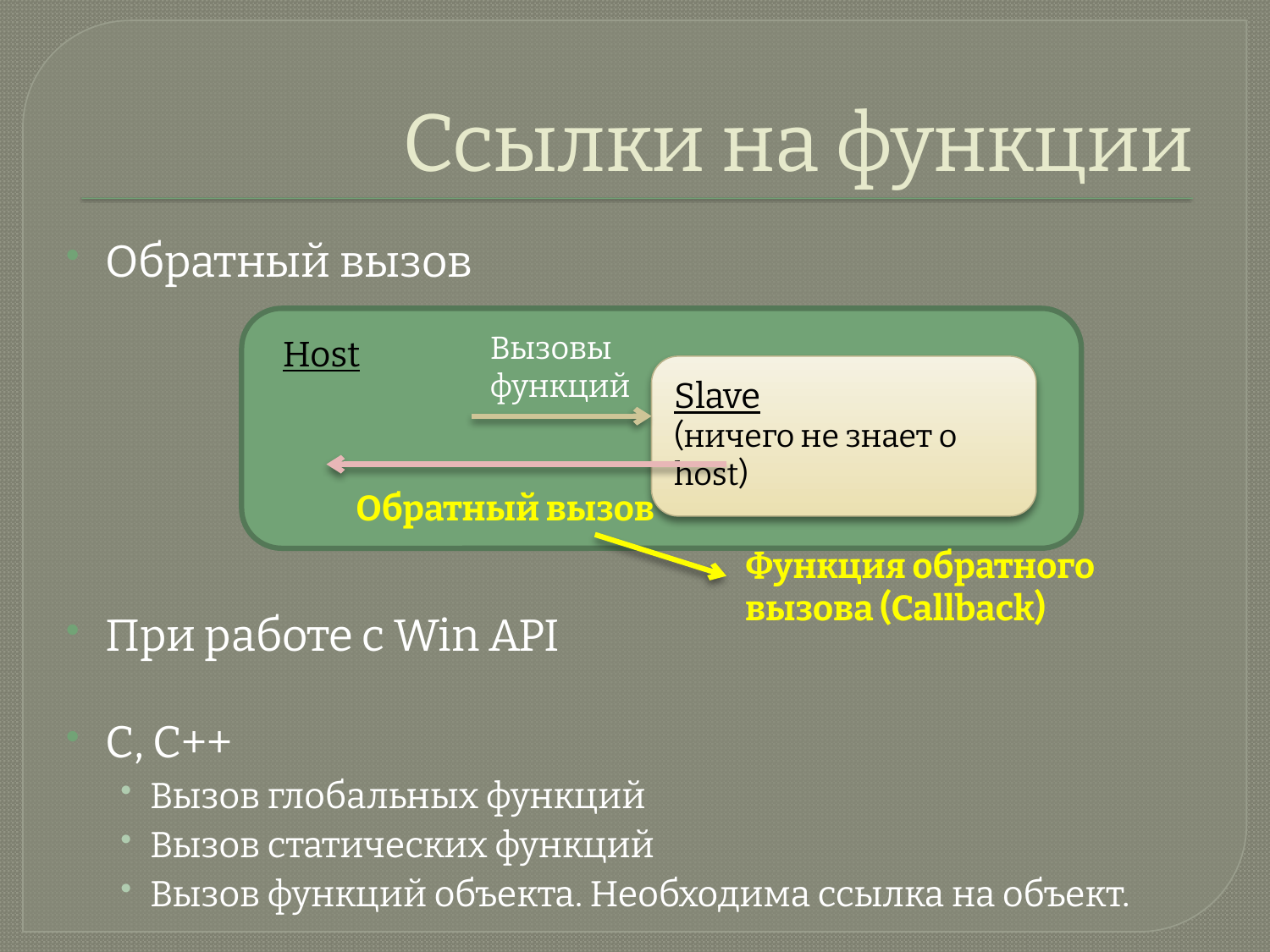

# Ссылки на функции
Обратный вызов

При работе с Win API

С, С++
Вызов глобальных функций
Вызов статических функций
Вызов функций объекта. Необходима ссылка на объект.

Вызовы функций
Host

Slave
(ничего не знает о host)
Обратный вызов
Функция обратного вызова (Callback)